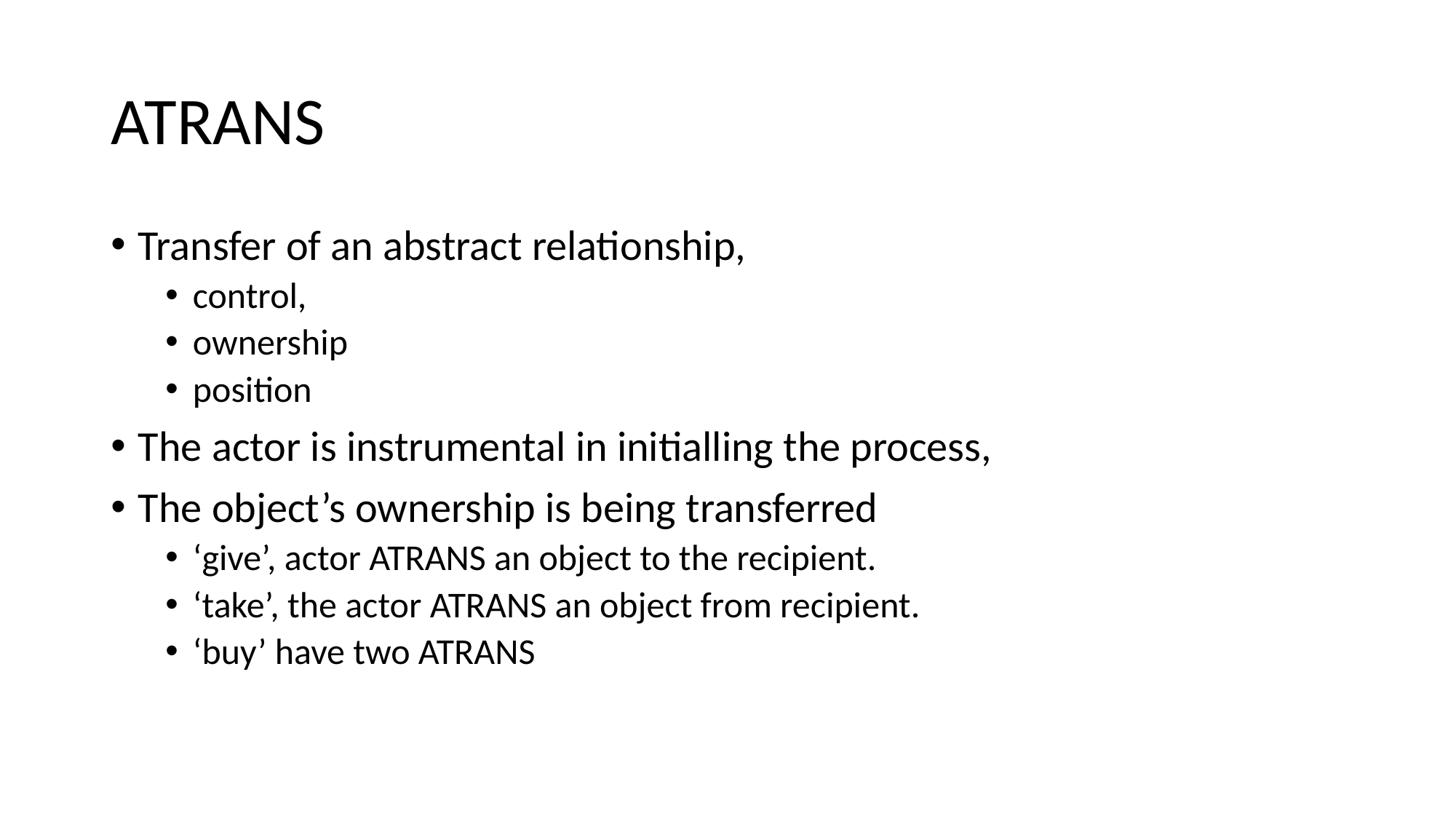

# ATRANS
Transfer of an abstract relationship,
control,
ownership
position
The actor is instrumental in initialling the process,
The object’s ownership is being transferred
‘give’, actor ATRANS an object to the recipient.
‘take’, the actor ATRANS an object from recipient.
‘buy’ have two ATRANS